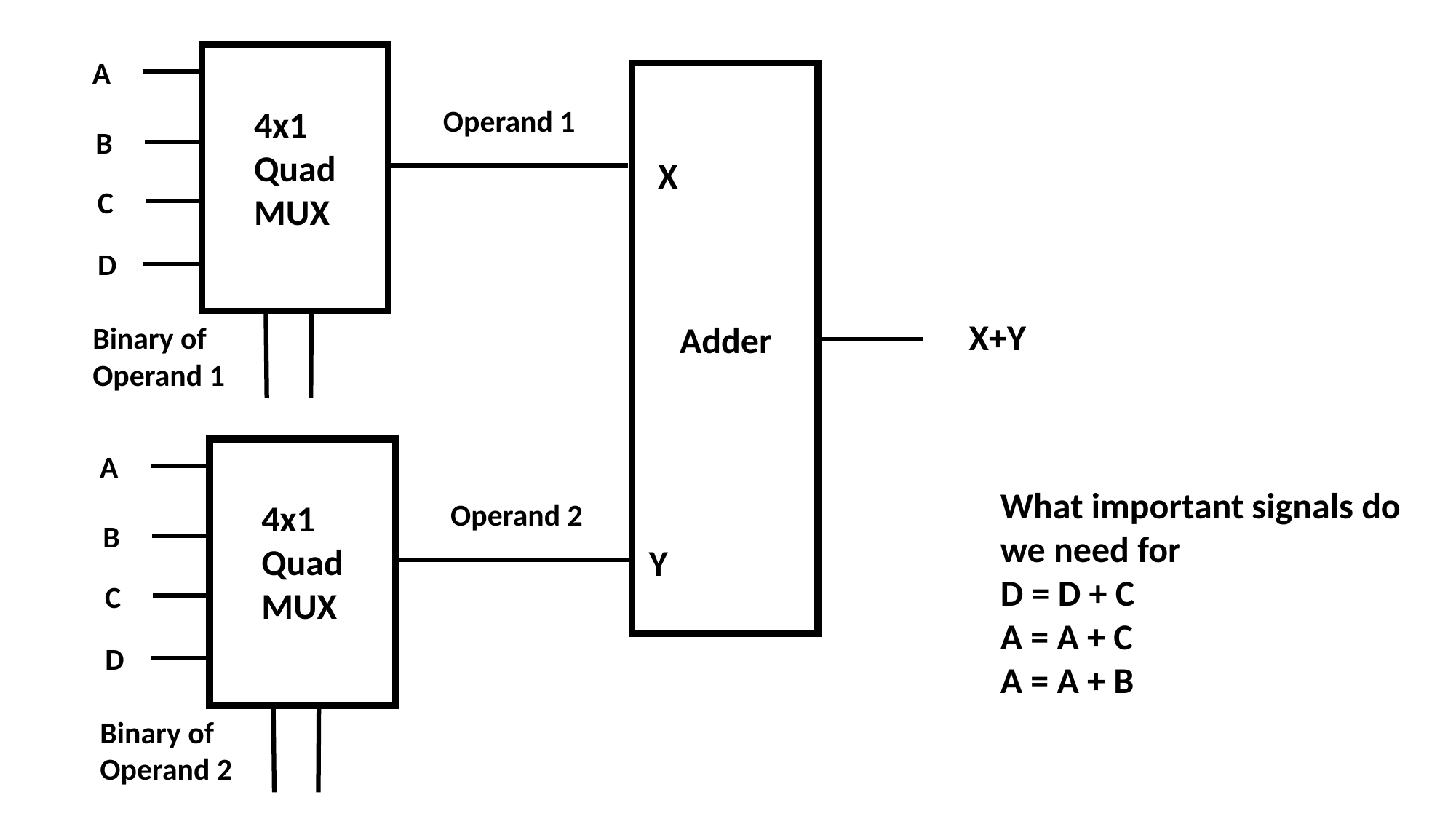

A

4x1
Quad
MUX
Operand 1
B
X
C
D
X+Y
Adder
Binary of
Operand 1

A
What important signals do we need for
D = D + C
A = A + C
A = A + B
4x1
Quad
MUX
Operand 2
B
Y
C
D
Binary of
Operand 2